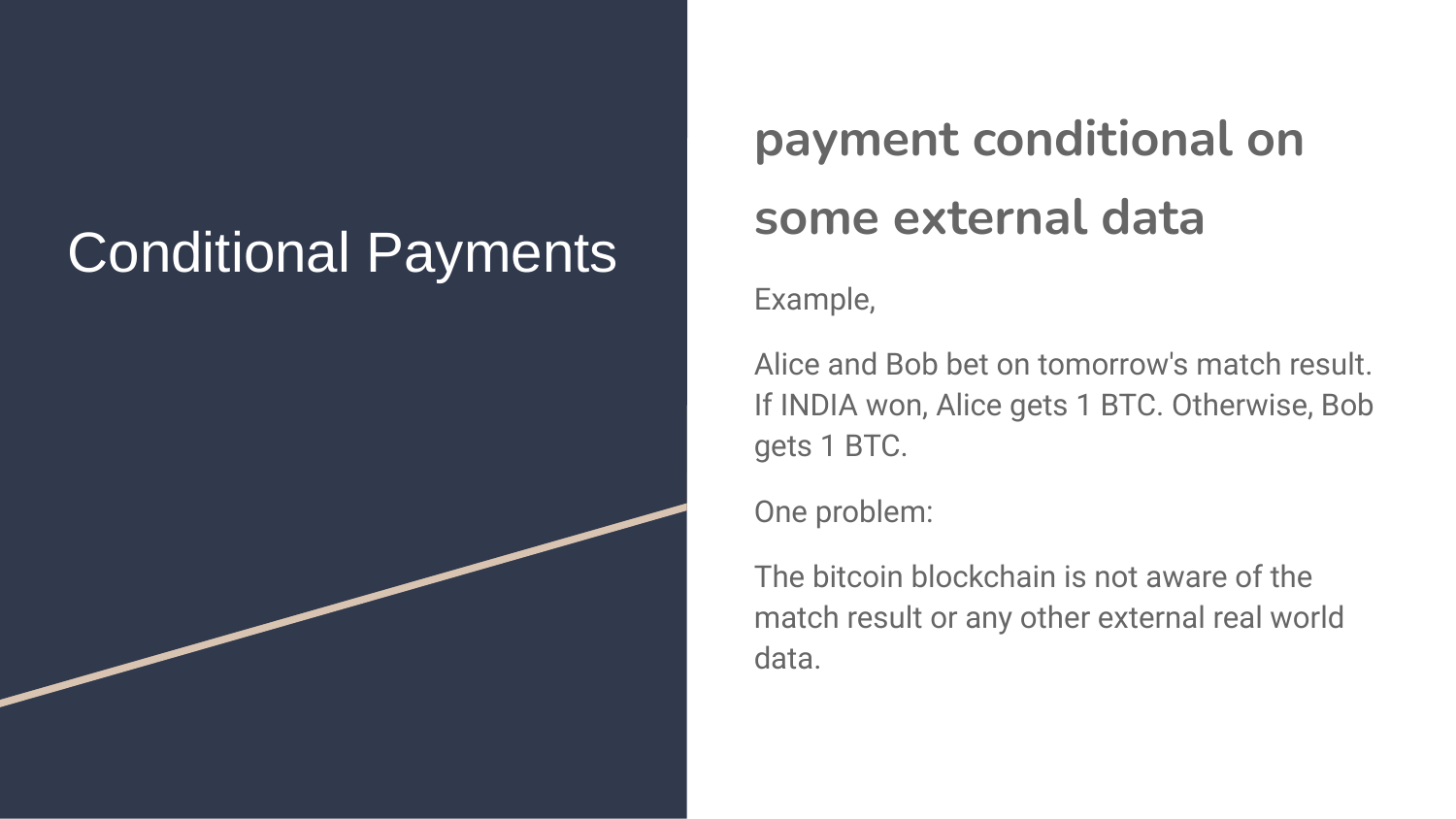

payment conditional on some external data
Example,
Alice and Bob bet on tomorrow's match result. If INDIA won, Alice gets 1 BTC. Otherwise, Bob gets 1 BTC.
One problem:
The bitcoin blockchain is not aware of the match result or any other external real world data.
# Conditional Payments